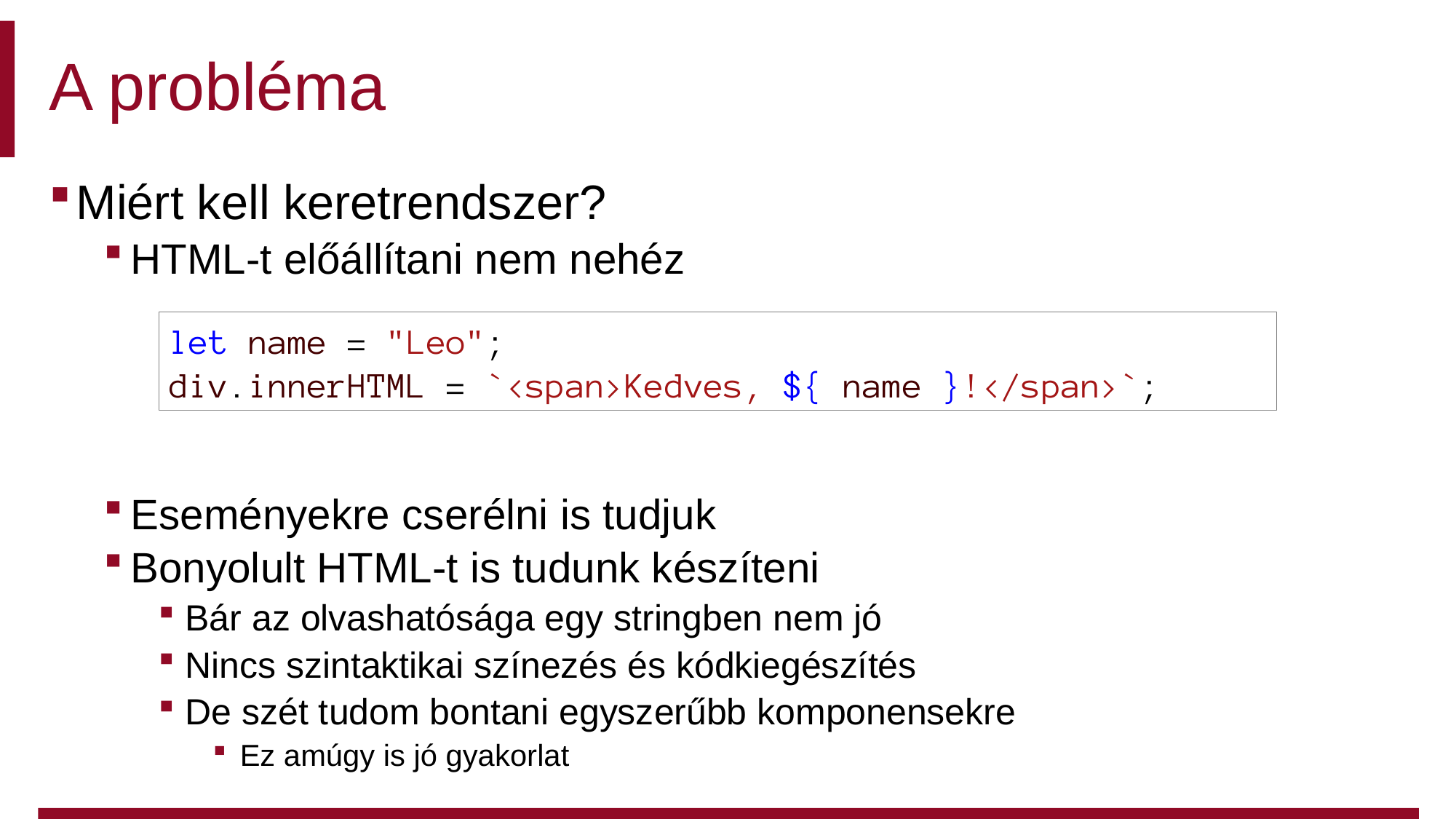

# A probléma
Miért kell keretrendszer?
HTML-t előállítani nem nehéz

Eseményekre cserélni is tudjuk
Bonyolult HTML-t is tudunk készíteni
Bár az olvashatósága egy stringben nem jó
Nincs szintaktikai színezés és kódkiegészítés
De szét tudom bontani egyszerűbb komponensekre
Ez amúgy is jó gyakorlat

let name = "Leo";
div.innerHTML = `<span>Kedves, ${ name }!</span>`;